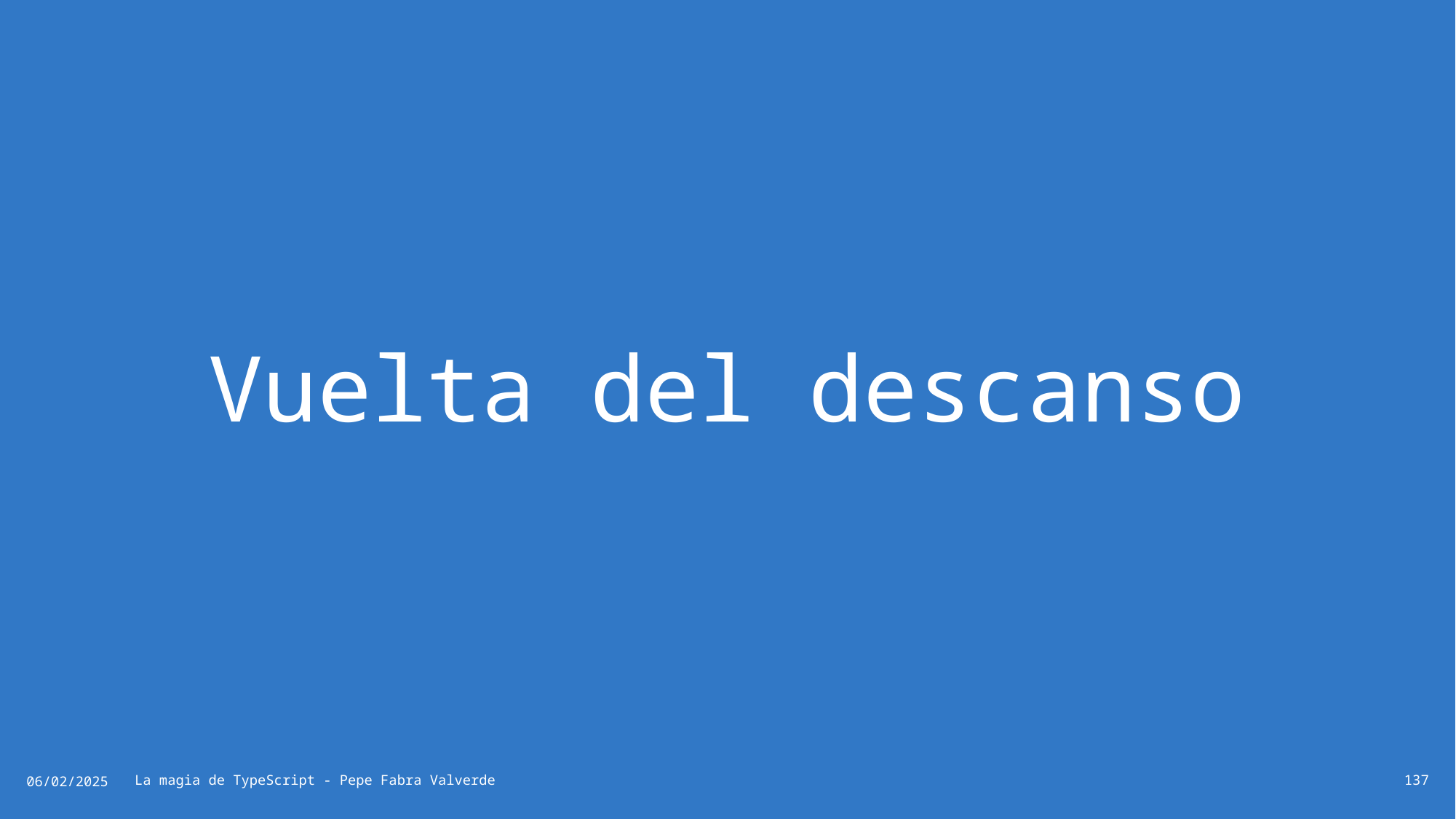

# Vuelta del descanso
06/02/2025
La magia de TypeScript - Pepe Fabra Valverde
137